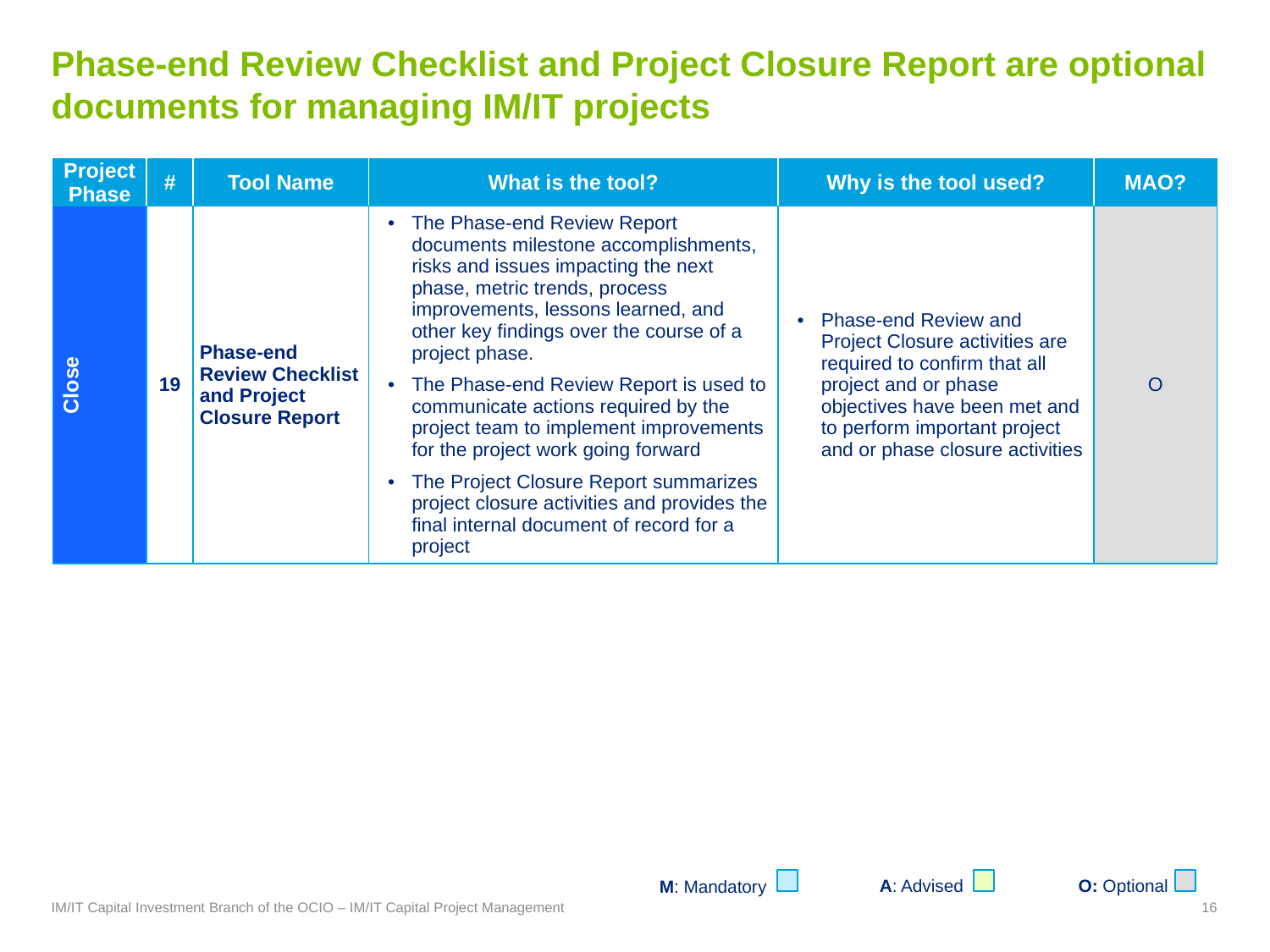

# Phase-end Review Checklist and Project Closure Report are optional documents for managing IM/IT projects
| Project Phase | # | Tool Name | What is the tool? | Why is the tool used? | MAO? |
| --- | --- | --- | --- | --- | --- |
| Close | 19 | Phase-end Review Checklist and Project Closure Report | The Phase-end Review Report documents milestone accomplishments, risks and issues impacting the next phase, metric trends, process improvements, lessons learned, and other key findings over the course of a project phase. The Phase-end Review Report is used to communicate actions required by the project team to implement improvements for the project work going forward The Project Closure Report summarizes project closure activities and provides the final internal document of record for a project | Phase-end Review and Project Closure activities are required to confirm that all project and or phase objectives have been met and to perform important project and or phase closure activities | O |
M: Mandatory
A: Advised
O: Optional

IM/IT Capital Investment Branch of the OCIO – IM/IT Capital Project Management
16